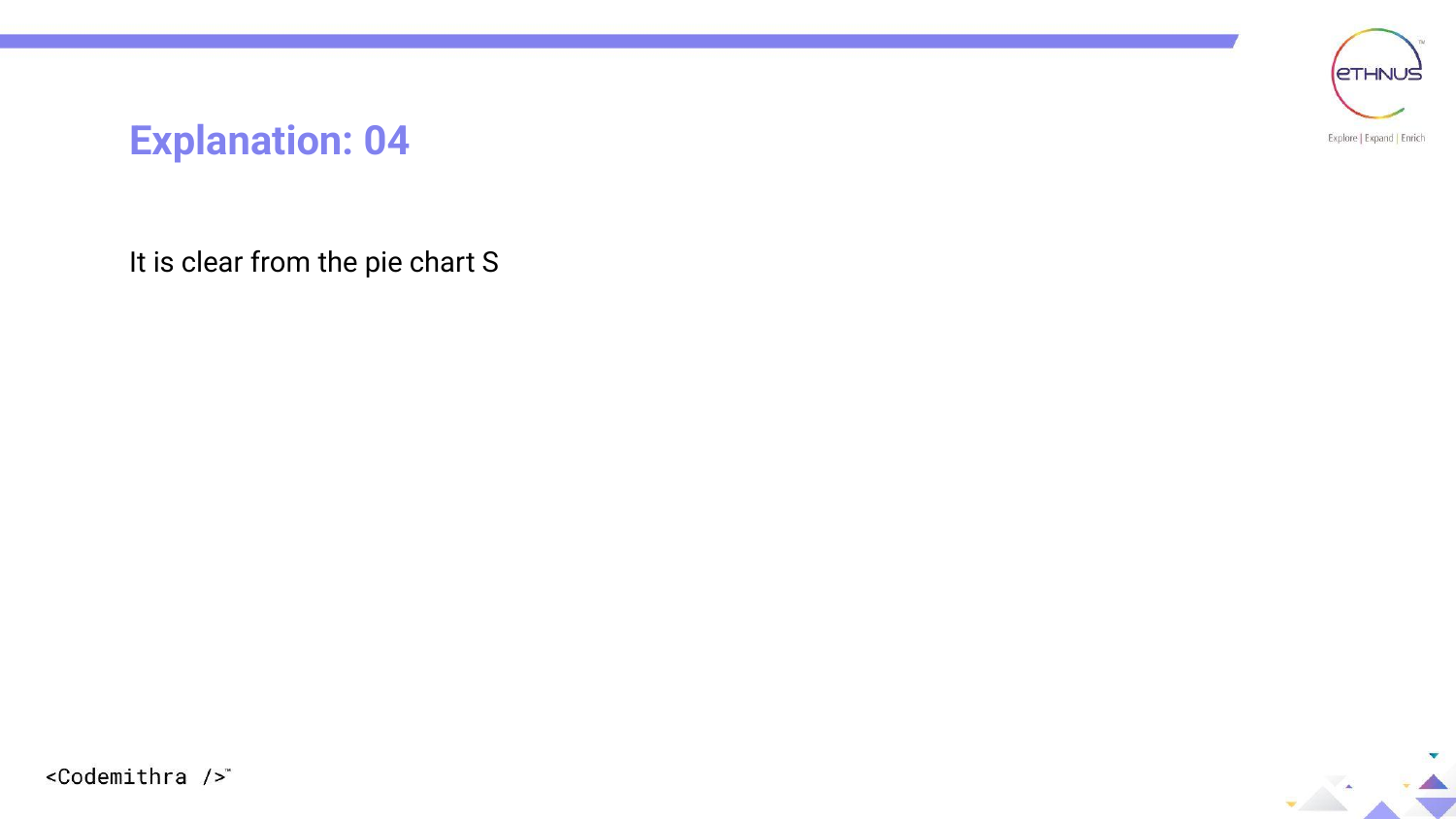

Explanation: 04

It is clear from the pie chart S